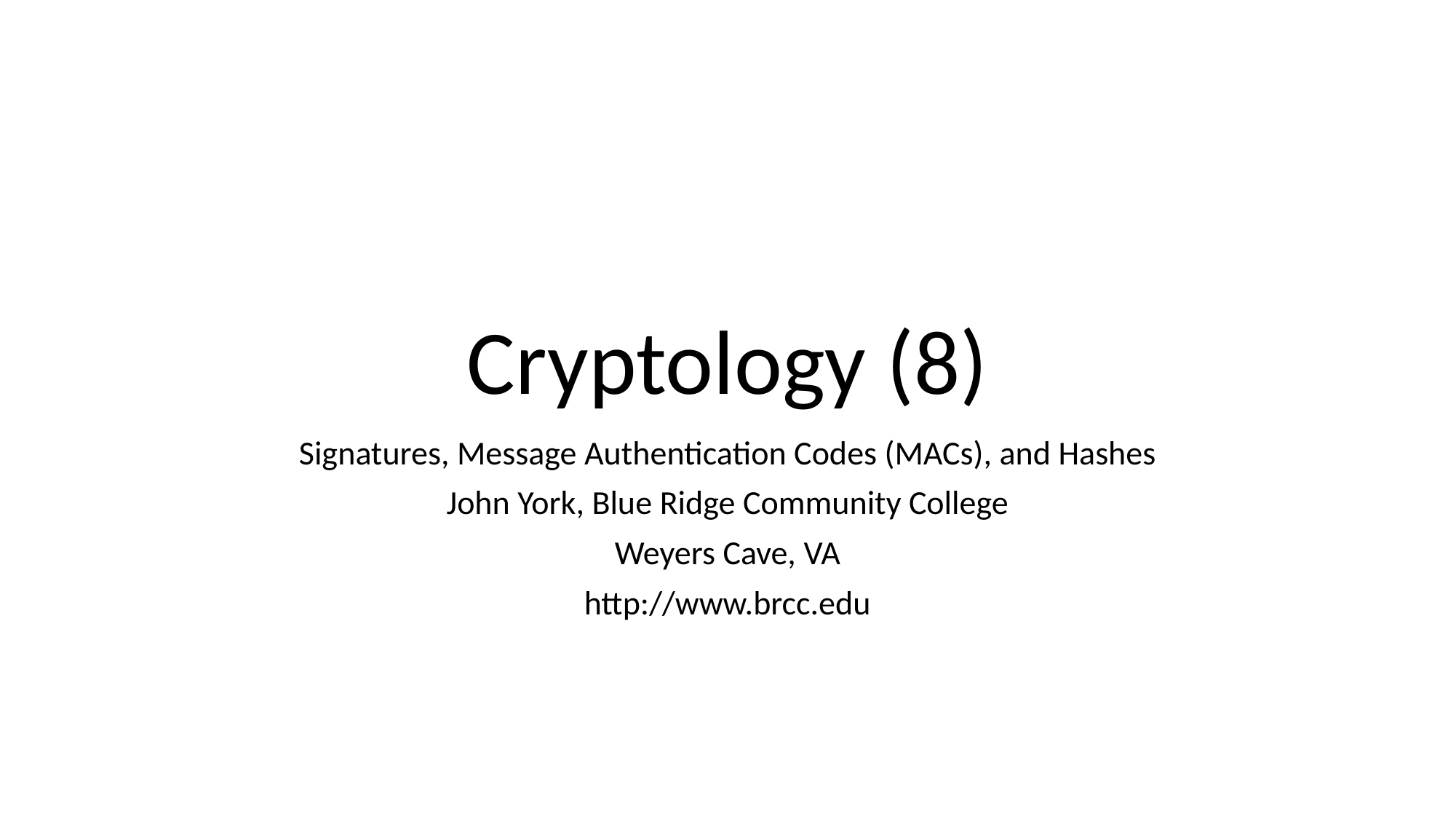

# Cryptology (8)
Signatures, Message Authentication Codes (MACs), and Hashes
John York, Blue Ridge Community College
Weyers Cave, VA
http://www.brcc.edu